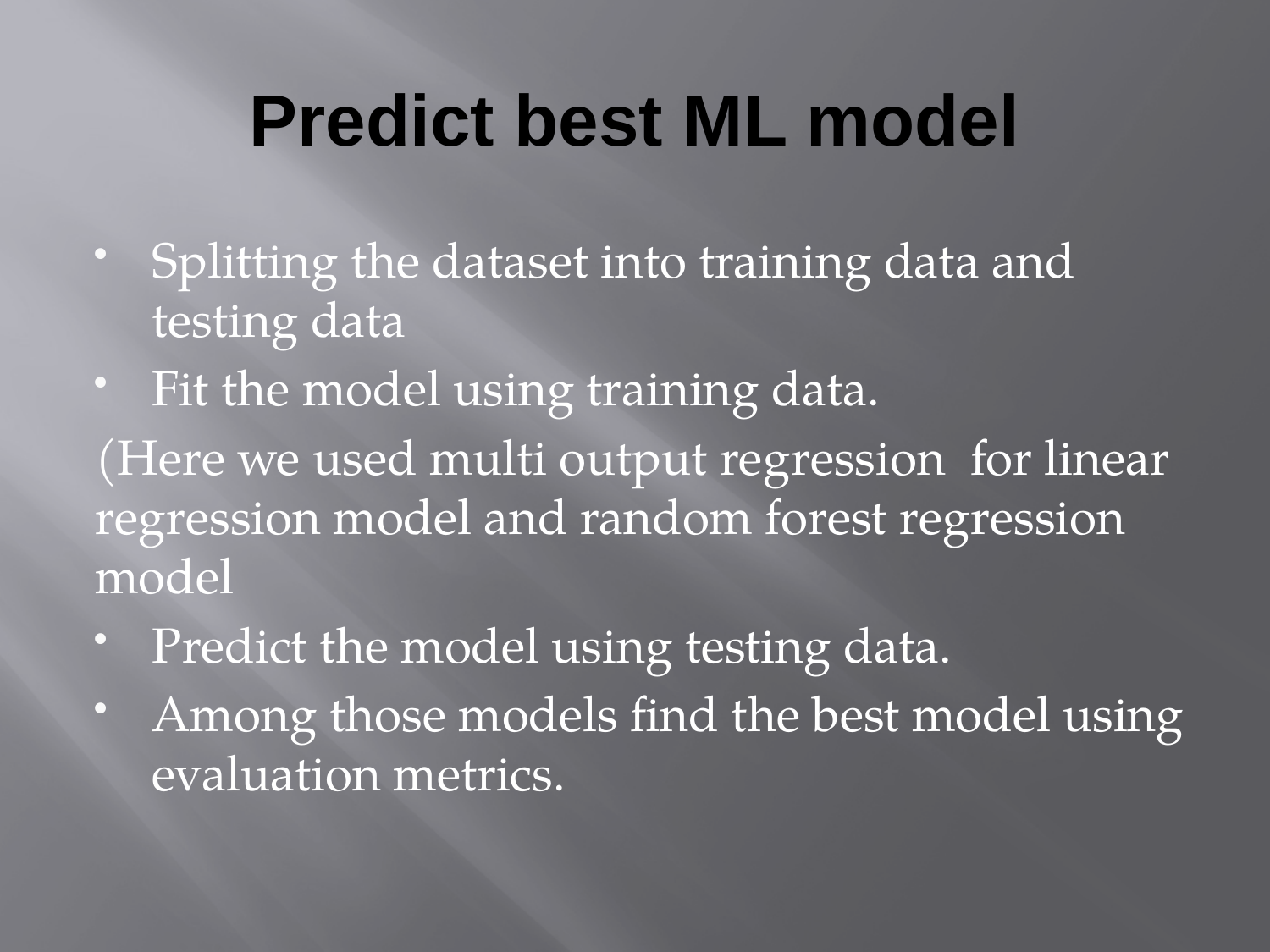

# Predict best ML model
Splitting the dataset into training data and testing data
Fit the model using training data.
(Here we used multi output regression  for linear regression model and random forest regression model
Predict the model using testing data.
Among those models find the best model using evaluation metrics.